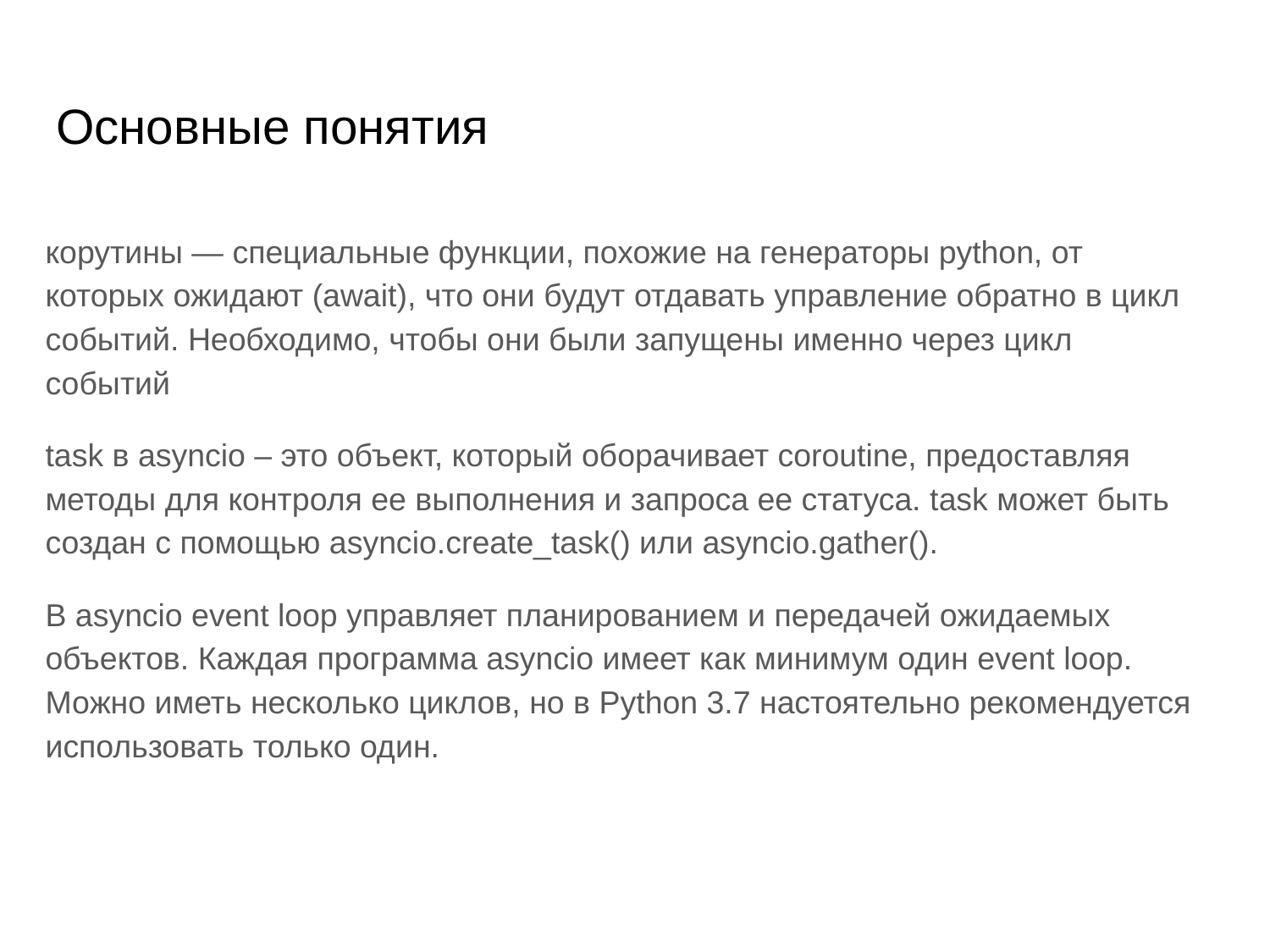

# Основные понятия
корутины — специальные функции, похожие на генераторы python, от которых ожидают (await), что они будут отдавать управление обратно в цикл событий. Необходимо, чтобы они были запущены именно через цикл событий
task в asyncio – это объект, который оборачивает coroutine, предоставляя методы для контроля ее выполнения и запроса ее статуса. task может быть создан с помощью asyncio.create_task() или asyncio.gather().
В asyncio event loop управляет планированием и передачей ожидаемых объектов. Каждая программа asyncio имеет как минимум один event loop. Можно иметь несколько циклов, но в Python 3.7 настоятельно рекомендуется использовать только один.